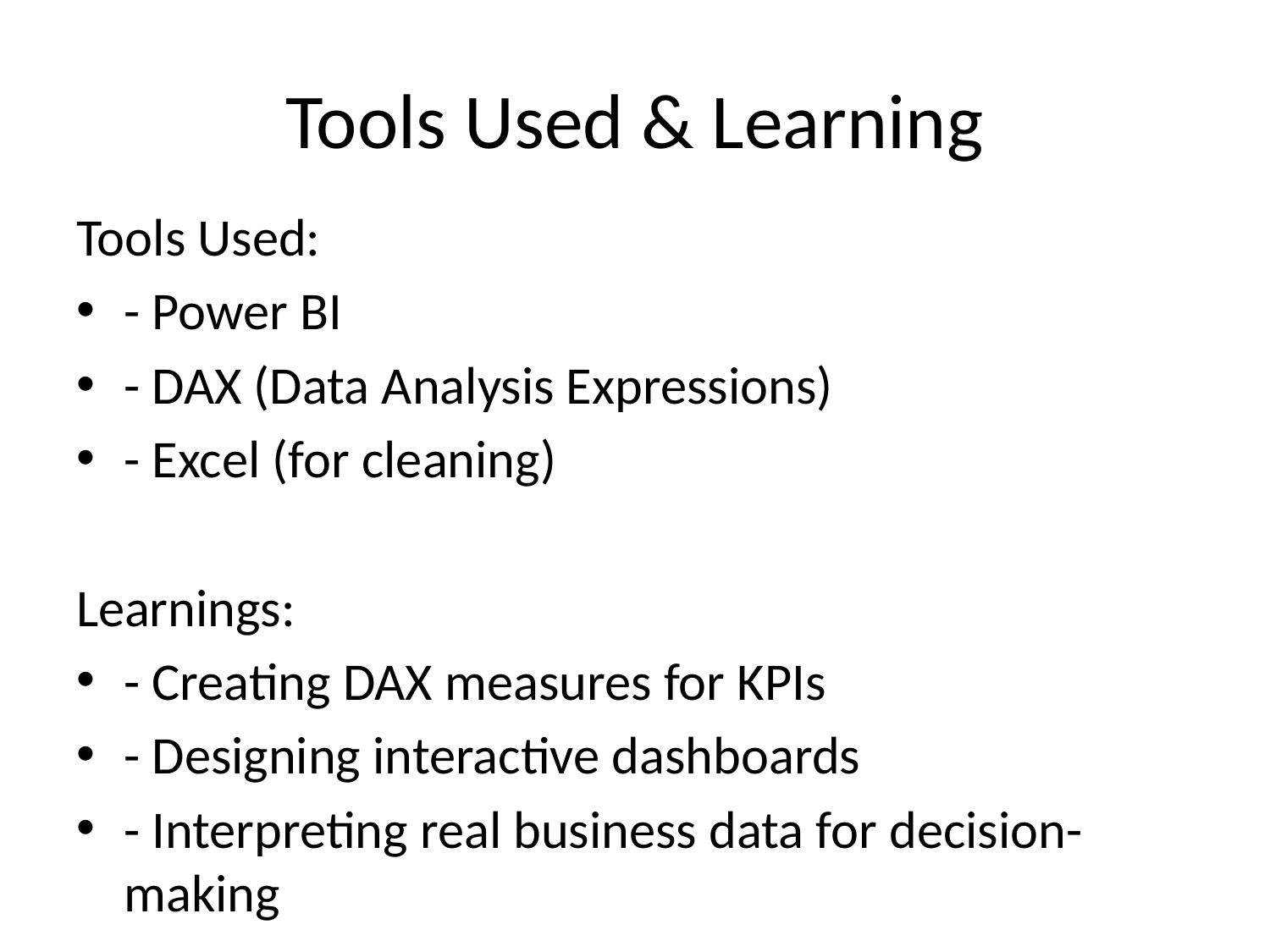

# Tools Used & Learning
Tools Used:
- Power BI
- DAX (Data Analysis Expressions)
- Excel (for cleaning)

Learnings:
- Creating DAX measures for KPIs
- Designing interactive dashboards
- Interpreting real business data for decision-making